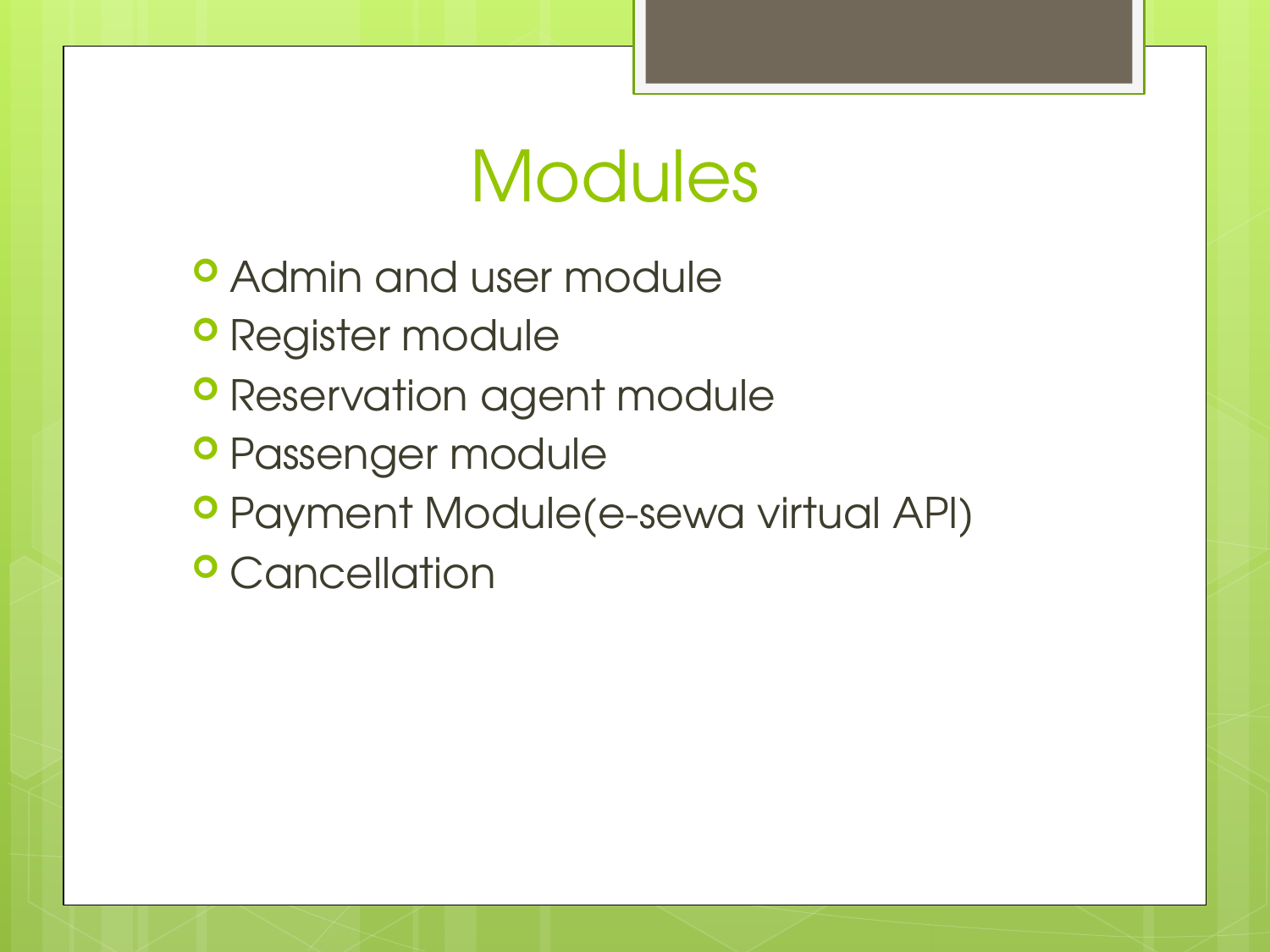

# Modules
Admin and user module
Register module
Reservation agent module
Passenger module
Payment Module(e-sewa virtual API)
Cancellation